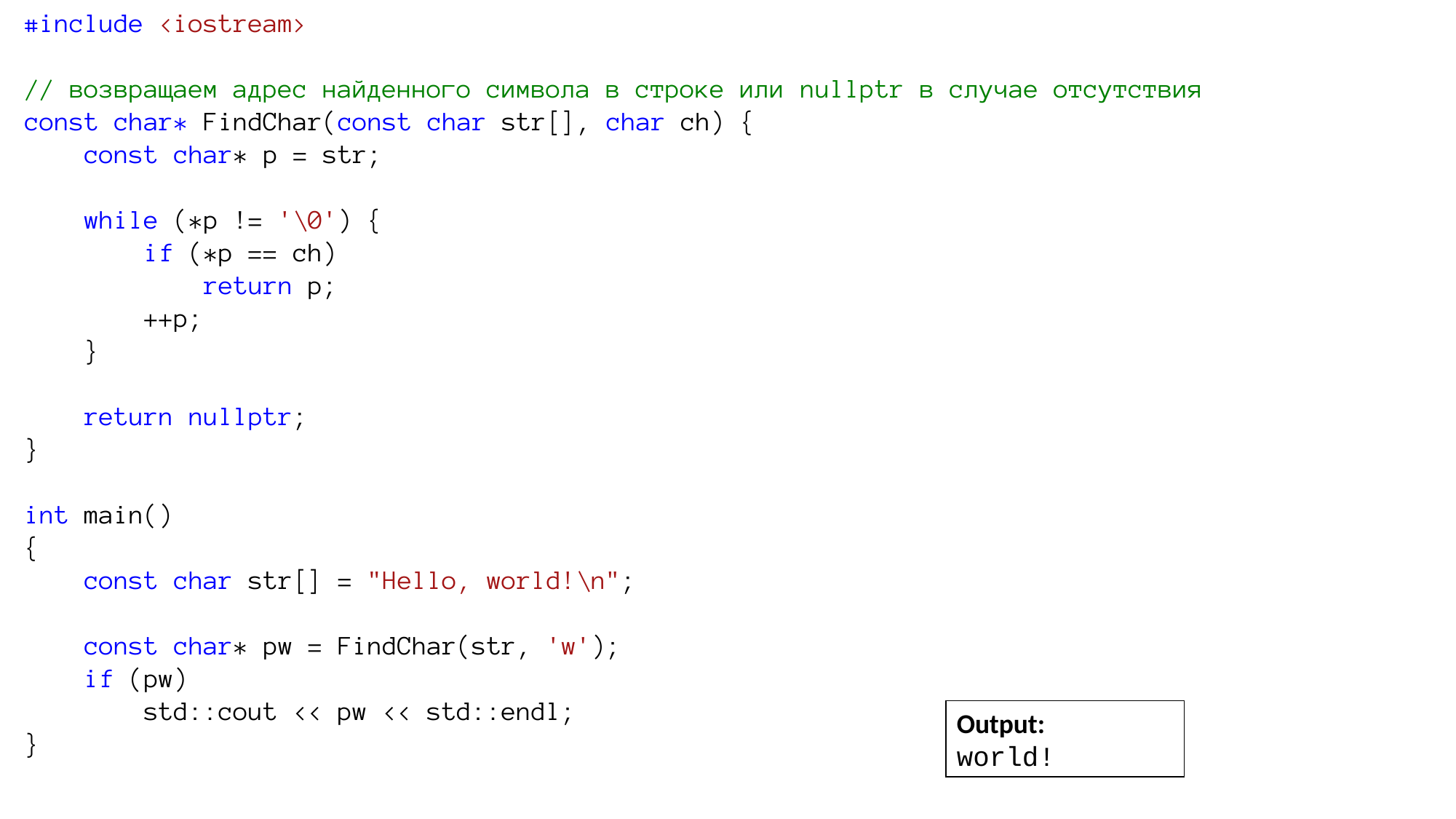

#include <iostream>
// возвращаем адрес найденного символа в строке или nullptr в случае отсутствия
const char* FindChar(const char str[], char ch) {
    const char* p = str;
    while (*p != '\0') {
        if (*p == ch)
            return p;
        ++p;
    }
    return nullptr;
}
int main()
{
    const char str[] = "Hello, world!\n";
    const char* pw = FindChar(str, 'w');
    if (pw)
        std::cout << pw << std::endl;
}

Output:
world!